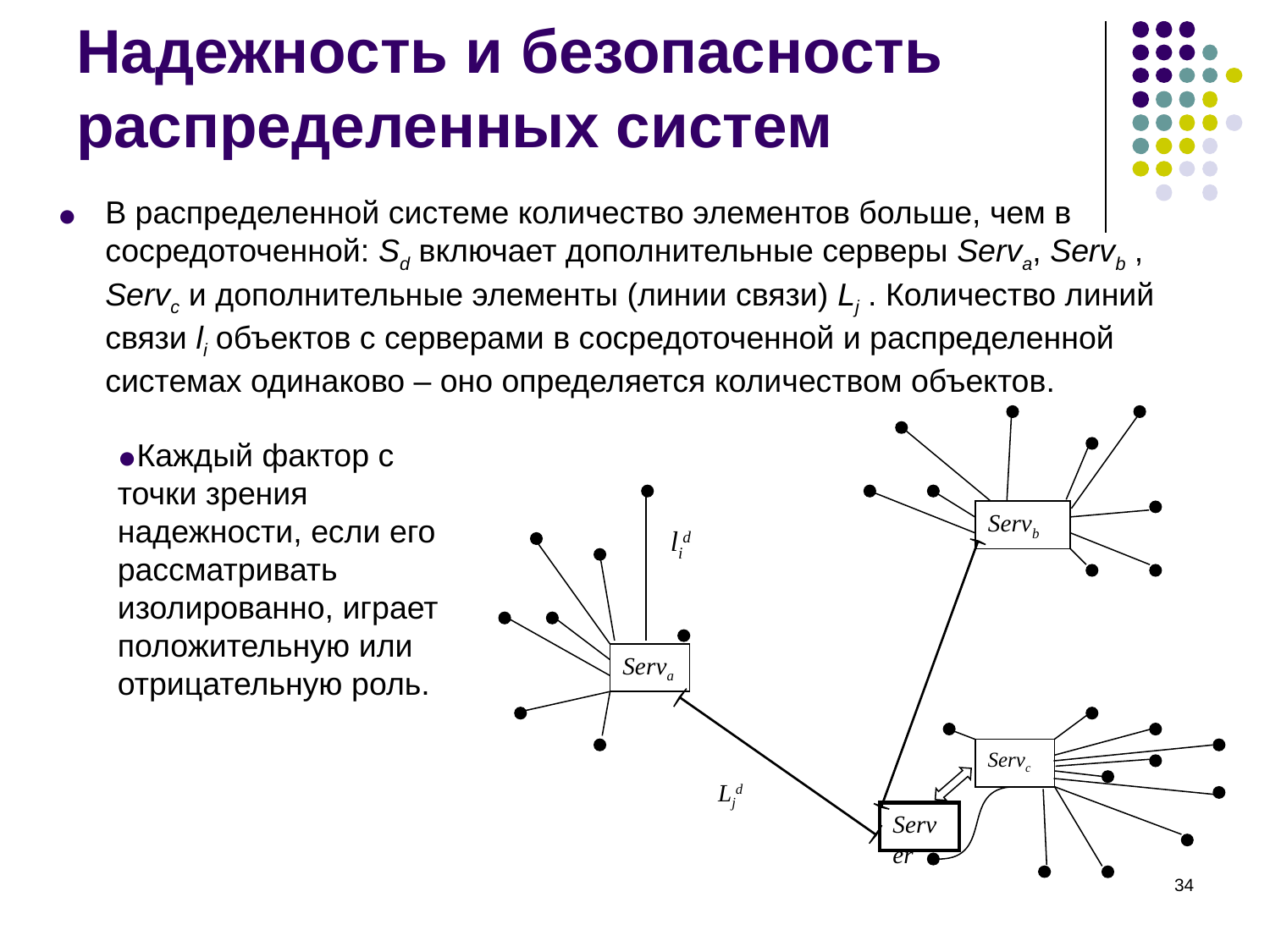

Надежность и безопасность распределенных систем
В распределенной системе количество элементов больше, чем в сосредоточенной: Sd включает дополнительные серверы Serva, Servb , Servc и дополнительные элементы (линии связи) Lj . Количество линий связи li объектов с серверами в сосредоточенной и распределенной системах одинаково – оно определяется количеством объектов.

Servb

lid

Serva

Servc

Ljd

Server

Каждый фактор с точки зрения надежности, если его рассматривать изолированно, играет положительную или отрицательную роль.

34